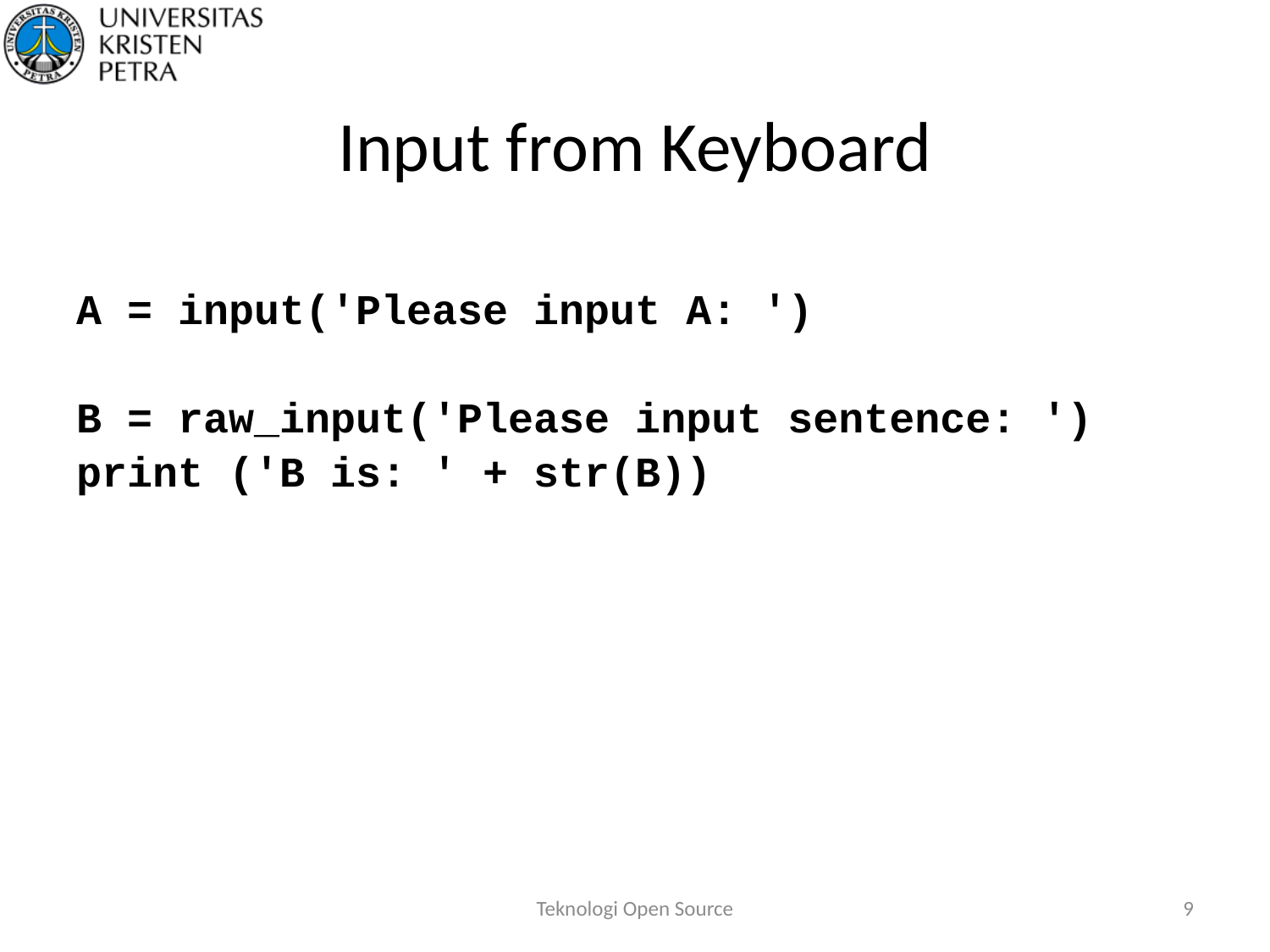

# Input from Keyboard

A = input('Please input A: ')

B = raw_input('Please input sentence: ')
print ('B is: ' + str(B))
Teknologi Open Source
9